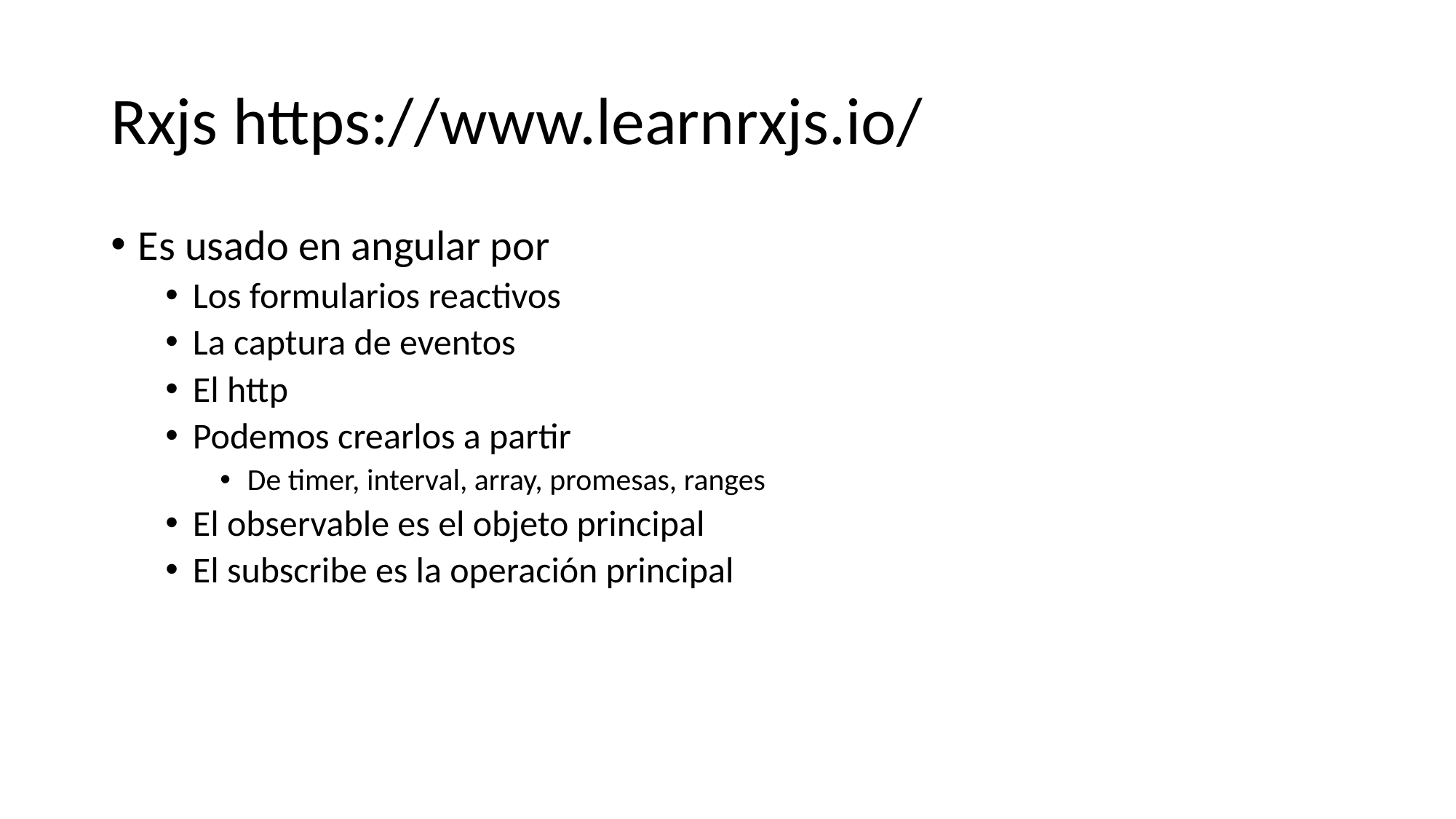

# Rxjs https://www.learnrxjs.io/
Es usado en angular por
Los formularios reactivos
La captura de eventos
El http
Podemos crearlos a partir
De timer, interval, array, promesas, ranges
El observable es el objeto principal
El subscribe es la operación principal